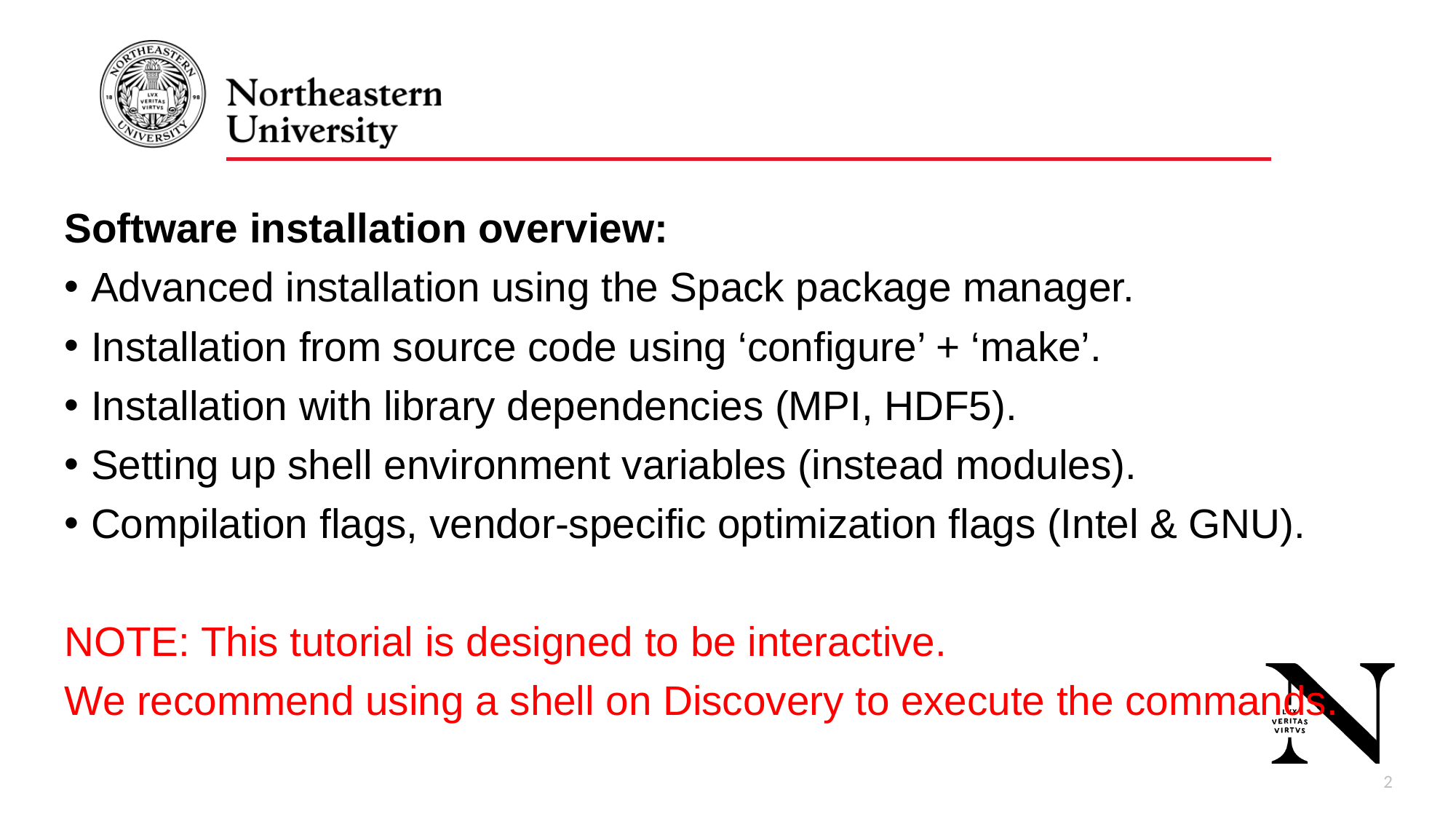

Software installation overview:
Advanced installation using the Spack package manager.
Installation from source code using ‘configure’ + ‘make’.
Installation with library dependencies (MPI, HDF5).
Setting up shell environment variables (instead modules).
Compilation flags, vendor-specific optimization flags (Intel & GNU).

NOTE: This tutorial is designed to be interactive.
We recommend using a shell on Discovery to execute the commands.

2